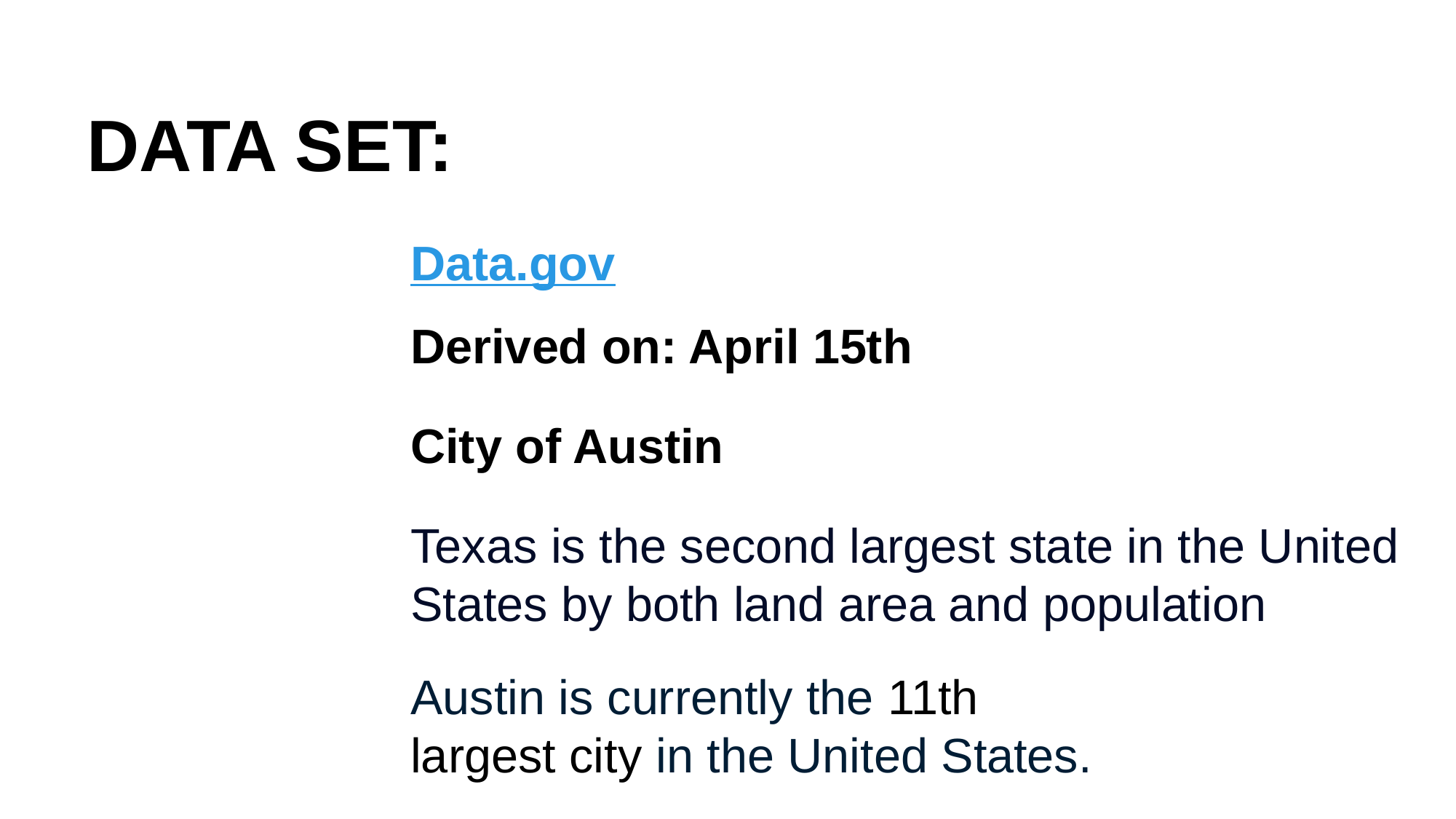

DATA SET:
Data.gov
Derived on: April 15th
City of Austin
Texas is the second largest state in the United States by both land area and population
Austin is currently the 11th largest city in the United States.